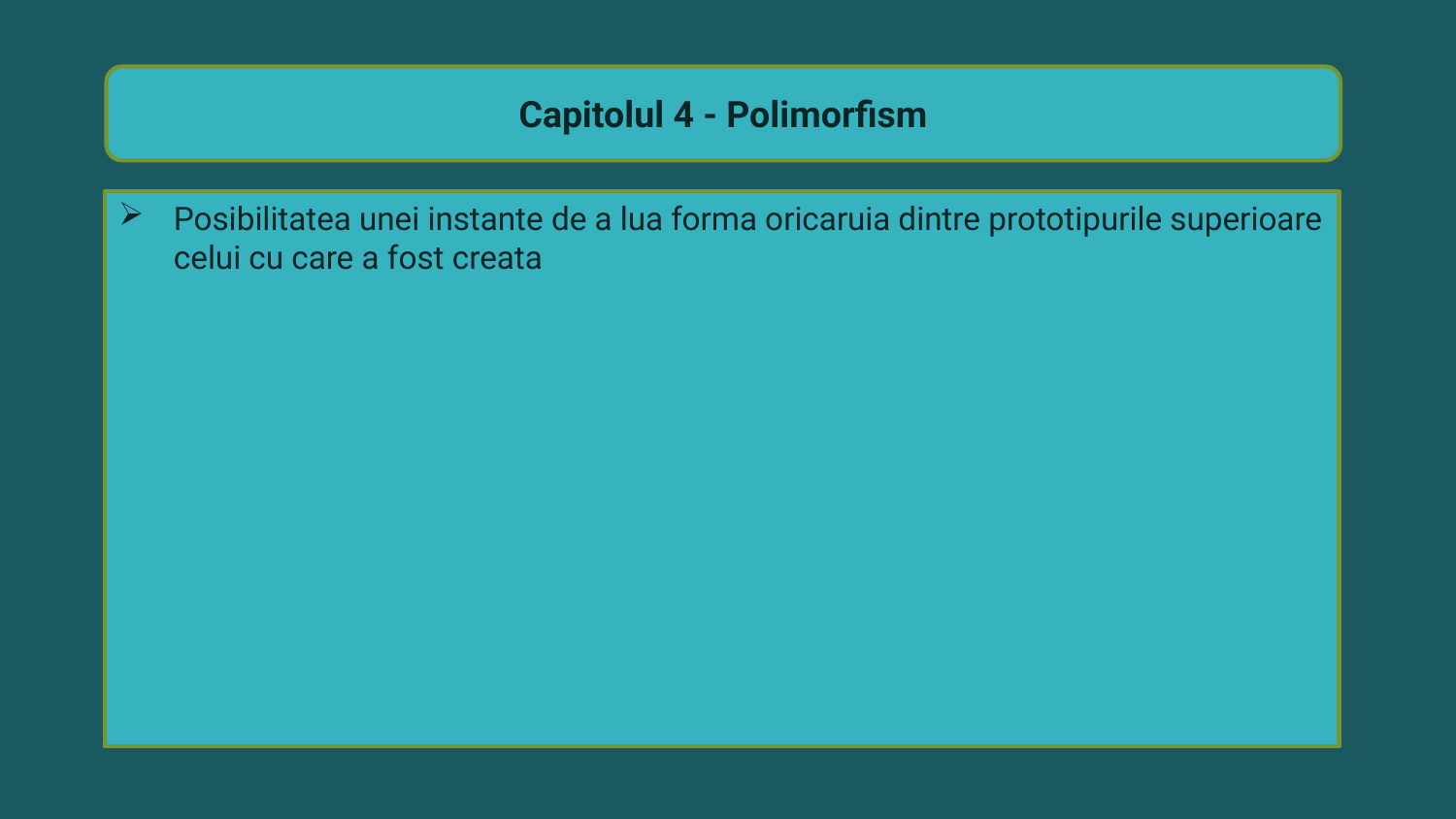

Capitolul 4 - Polimorfism
Posibilitatea unei instante de a lua forma oricaruia dintre prototipurile superioare celui cu care a fost creata